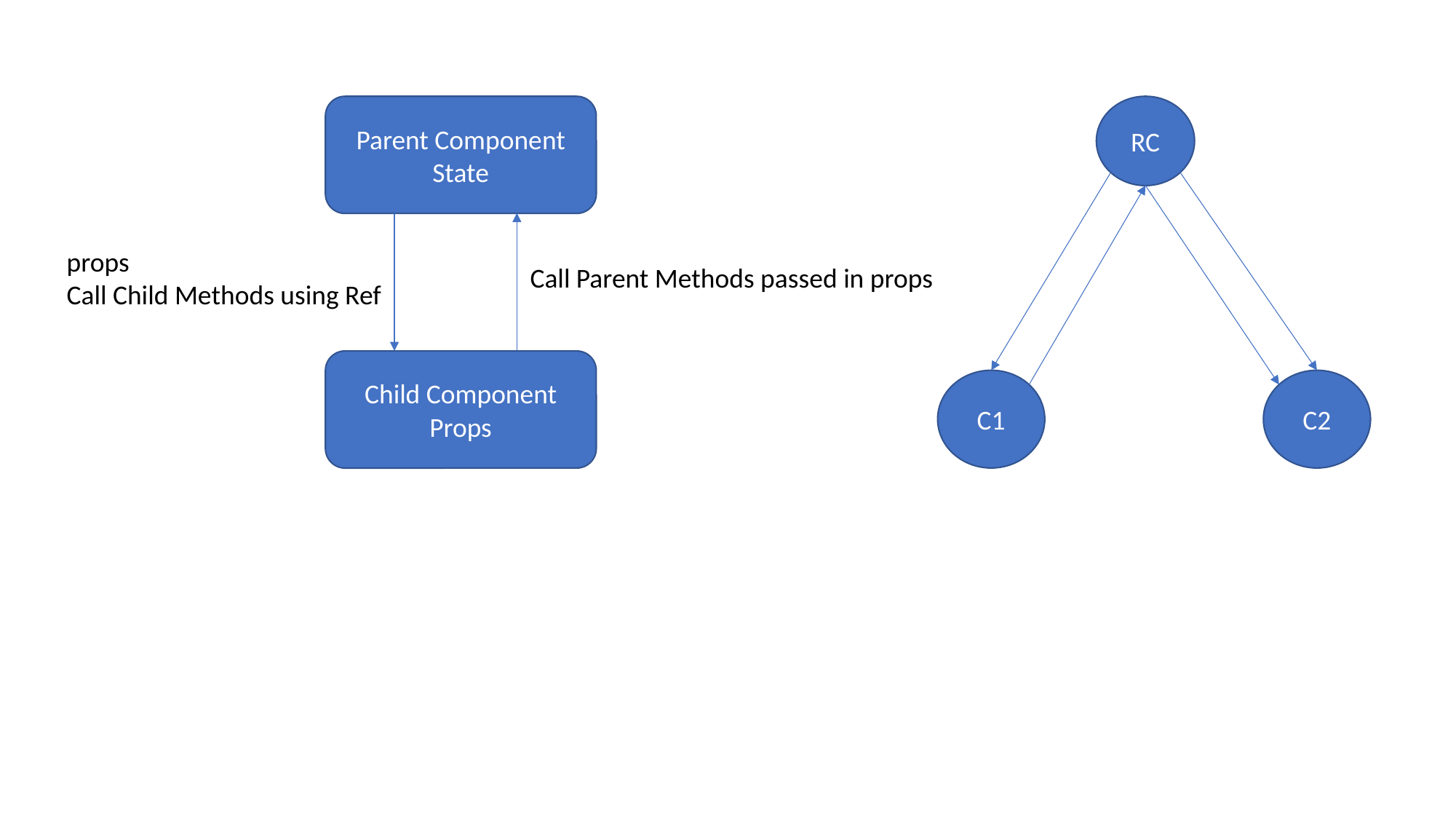

Parent Component
State
RC
props
Call Child Methods using Ref
Call Parent Methods passed in props
Child Component
Props
C2
C1